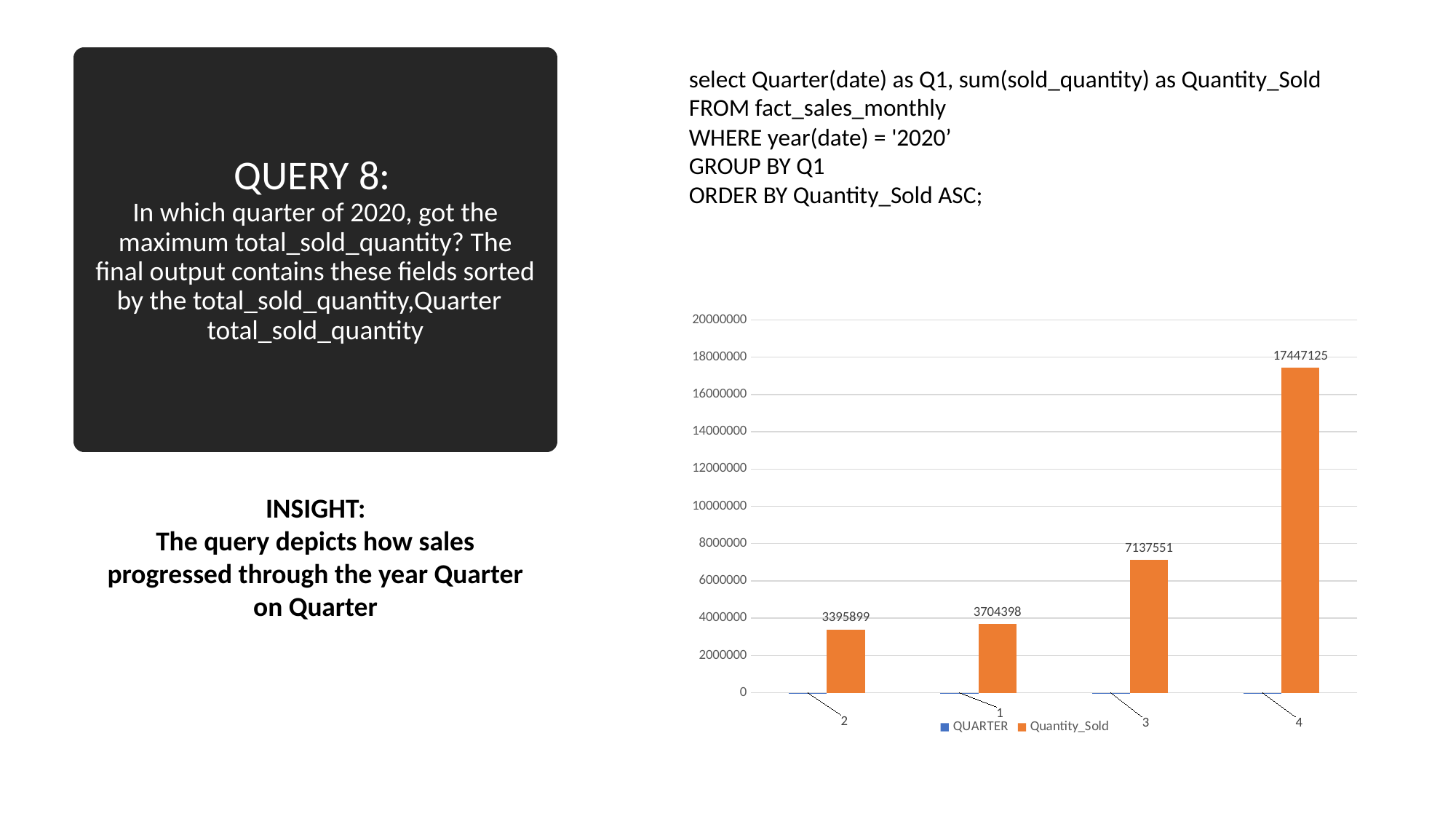

# QUERY 8: In which quarter of 2020, got the maximum total_sold_quantity? The final output contains these fields sorted by the total_sold_quantity,Quarter   total_sold_quantity
select Quarter(date) as Q1, sum(sold_quantity) as Quantity_Sold
FROM fact_sales_monthly
WHERE year(date) = '2020’
GROUP BY Q1
ORDER BY Quantity_Sold ASC;

### Chart

| Category | QUARTER | Quantity_Sold |
|---|---|---|
INSIGHT:
The query depicts how sales progressed through the year Quarter on Quarter